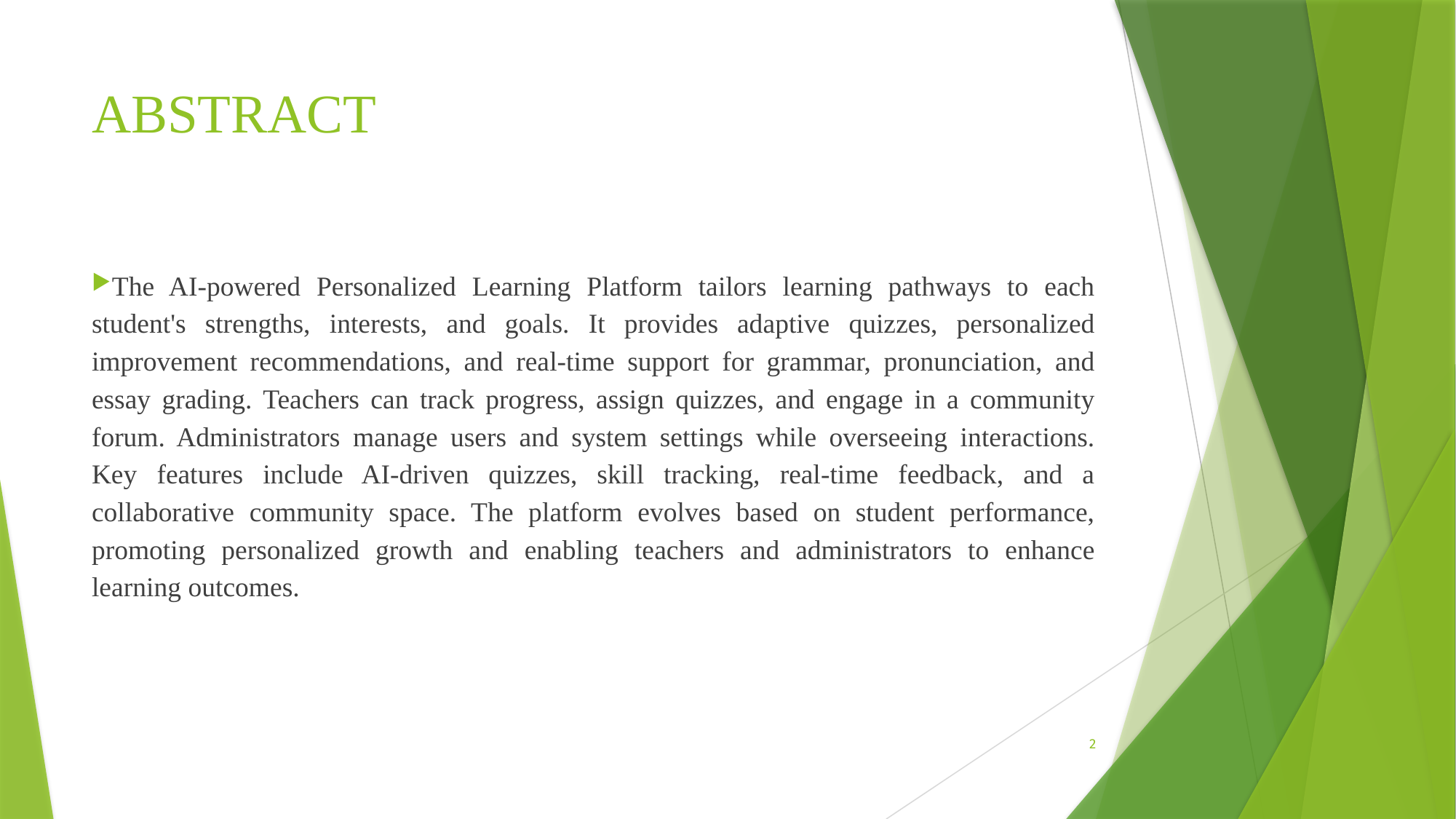

# ABSTRACT
The AI-powered Personalized Learning Platform tailors learning pathways to each student's strengths, interests, and goals. It provides adaptive quizzes, personalized improvement recommendations, and real-time support for grammar, pronunciation, and essay grading. Teachers can track progress, assign quizzes, and engage in a community forum. Administrators manage users and system settings while overseeing interactions. Key features include AI-driven quizzes, skill tracking, real-time feedback, and a collaborative community space. The platform evolves based on student performance, promoting personalized growth and enabling teachers and administrators to enhance learning outcomes.
2